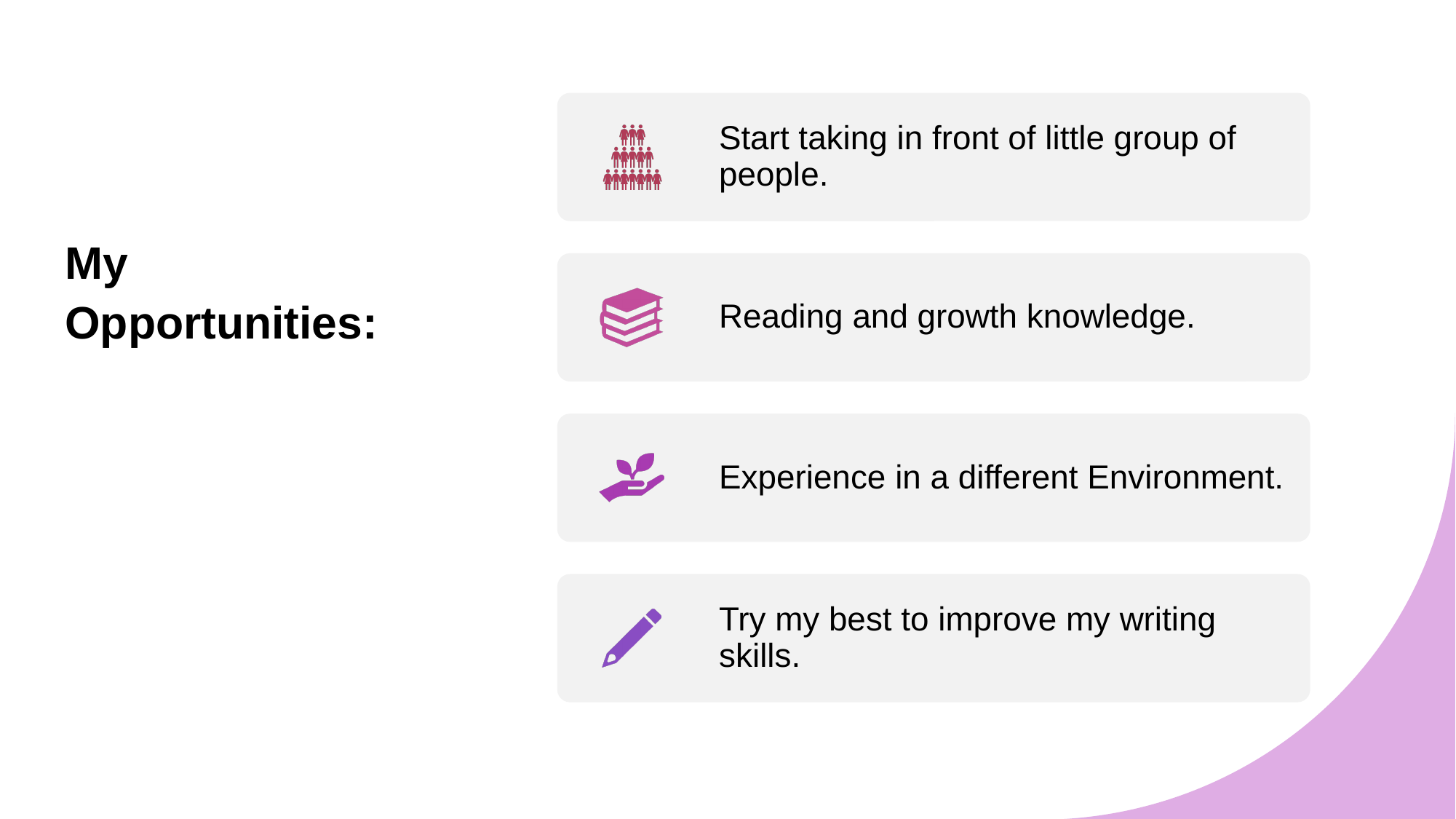

Start taking in front of little group of people.
Reading and growth knowledge.
Experience in a different Environment.
Try my best to improve my writing skills.
# My Opportunities: